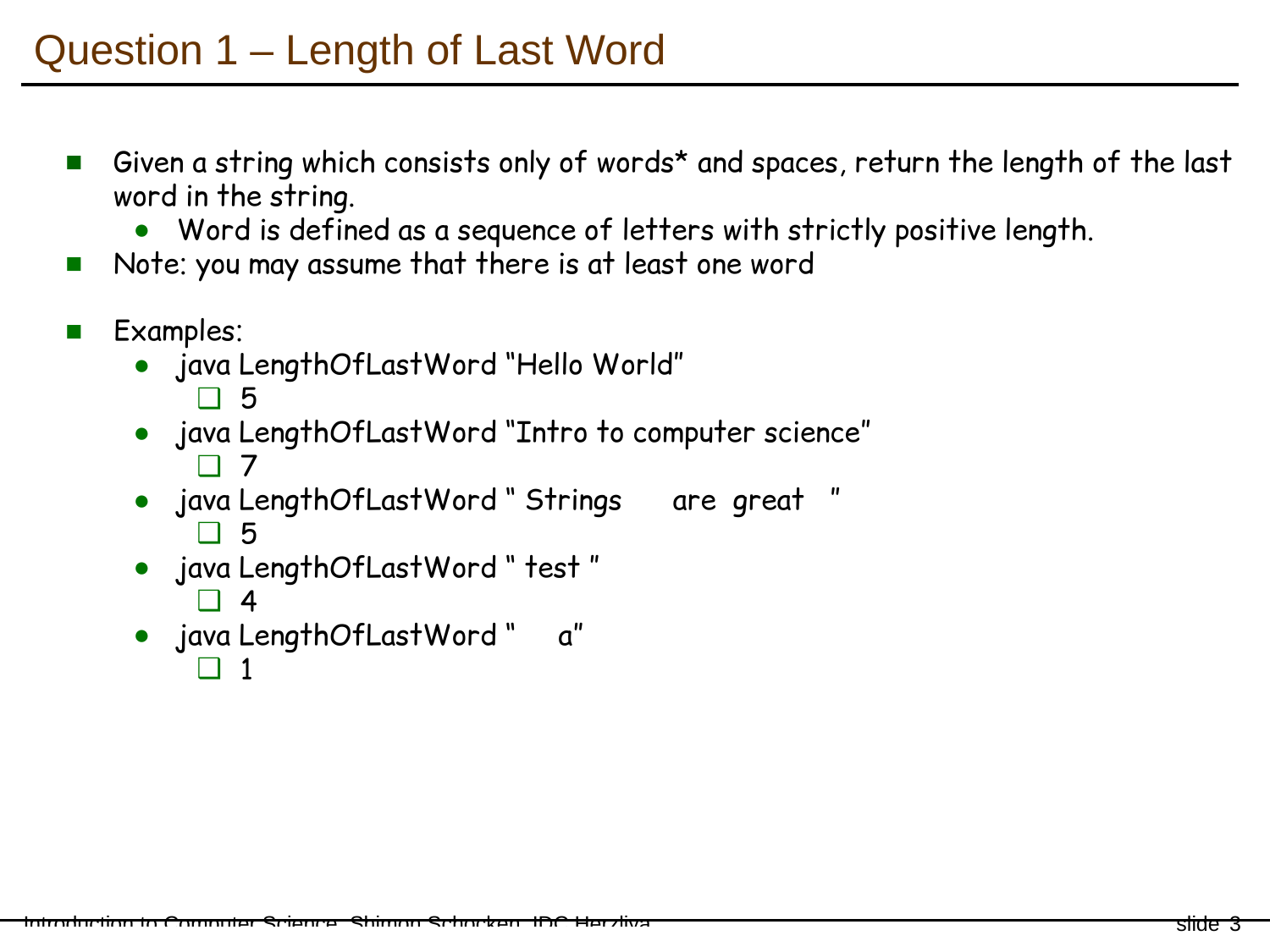

Question 1 – Length of Last Word

Given a string which consists only of words* and spaces, return the length of the last word in the string.
Word is defined as a sequence of letters with strictly positive length.
Note: you may assume that there is at least one word

Examples:
java LengthOfLastWord “Hello World”
5
java LengthOfLastWord “Intro to computer science”
7
java LengthOfLastWord “ Strings      are  great   ”
5
java LengthOfLastWord “ test ”
4
java LengthOfLastWord “     a”
1